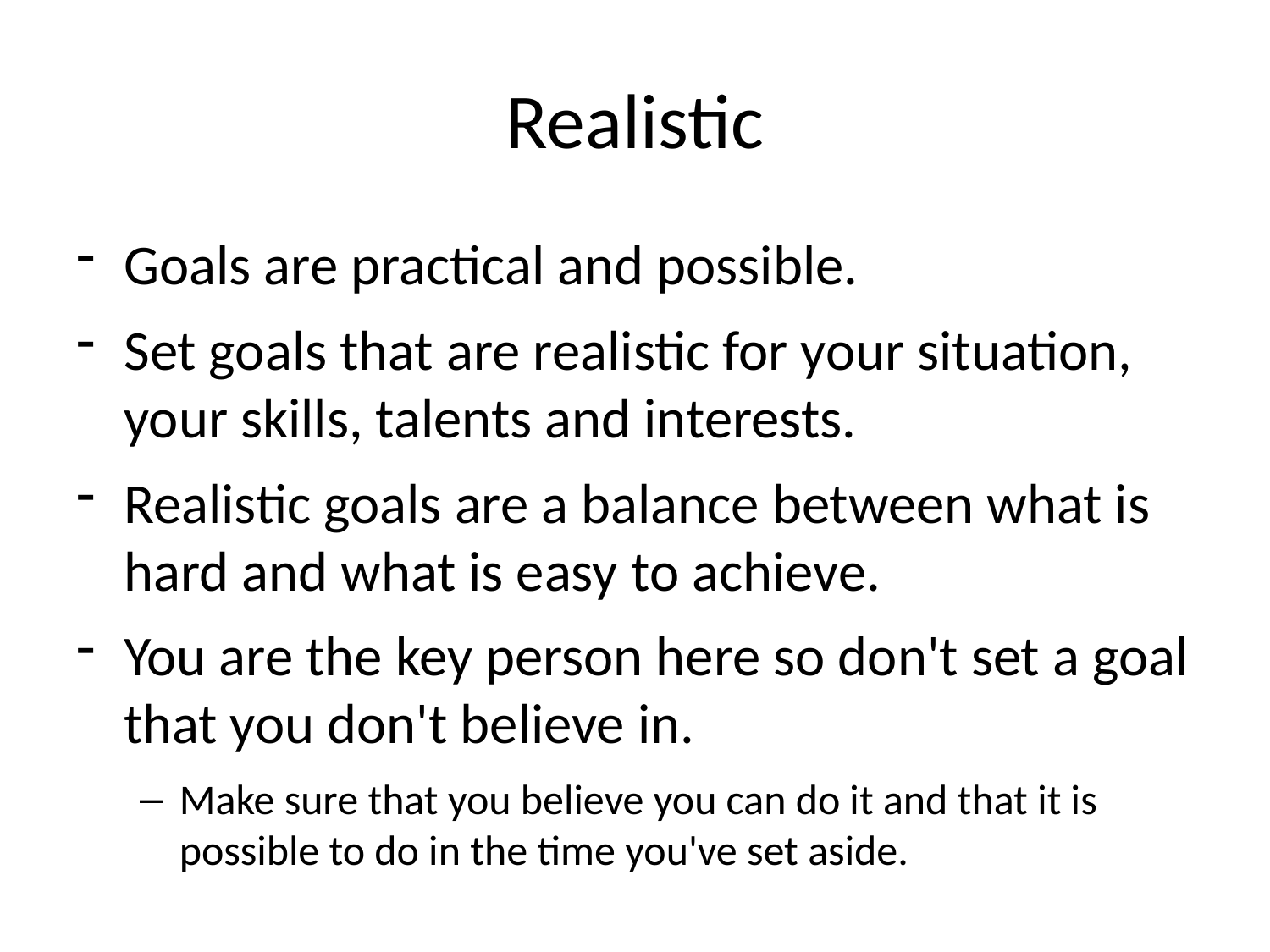

# Realistic
Goals are practical and possible.
Set goals that are realistic for your situation, your skills, talents and interests.
Realistic goals are a balance between what is hard and what is easy to achieve.
You are the key person here so don't set a goal that you don't believe in.
Make sure that you believe you can do it and that it is possible to do in the time you've set aside.